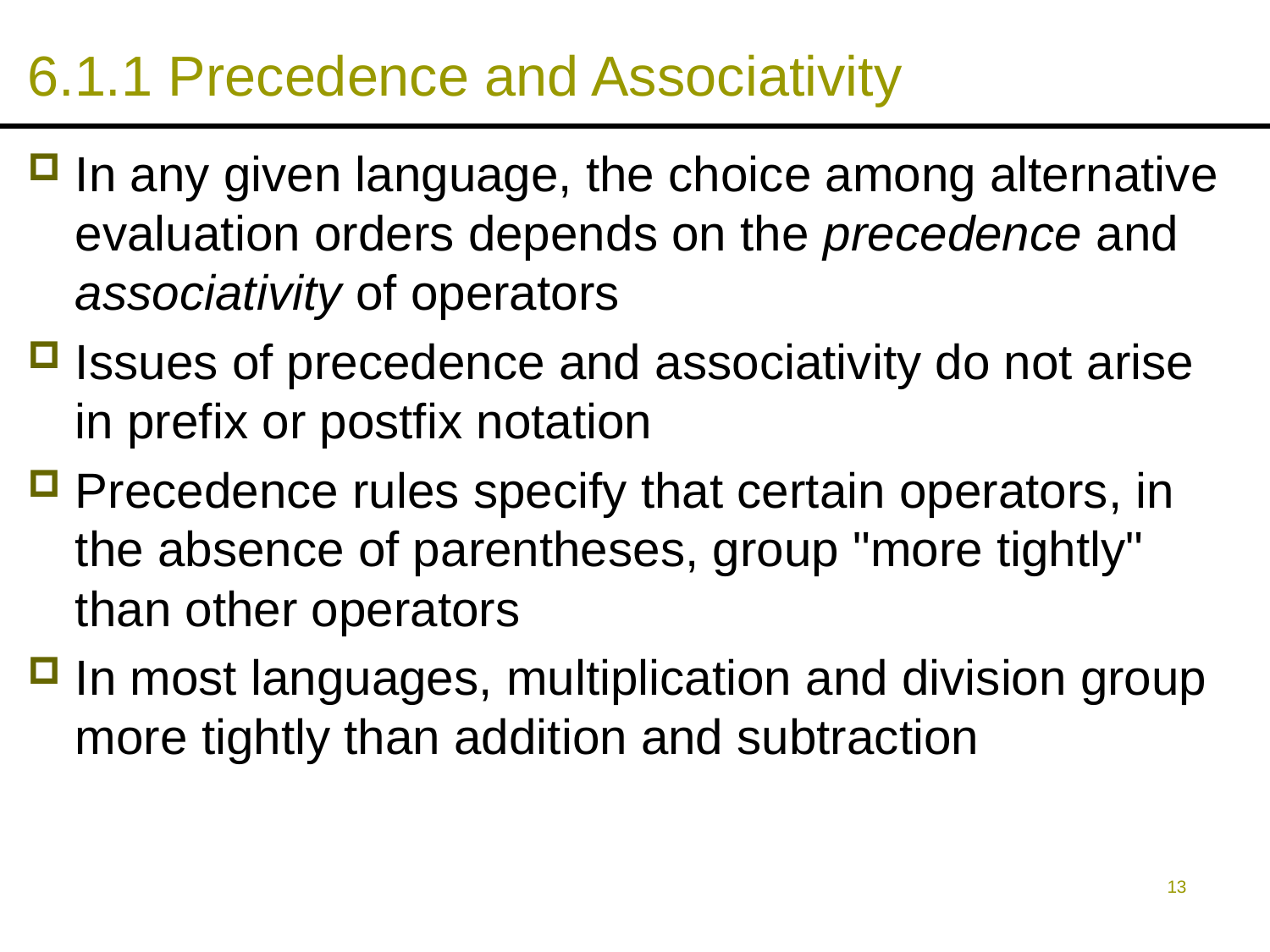

# 6.1.1 Precedence and Associativity
In any given language, the choice among alternative evaluation orders depends on the precedence and associativity of operators
Issues of precedence and associativity do not arise in prefix or postfix notation
Precedence rules specify that certain operators, in the absence of parentheses, group "more tightly" than other operators
In most languages, multiplication and division group more tightly than addition and subtraction
13